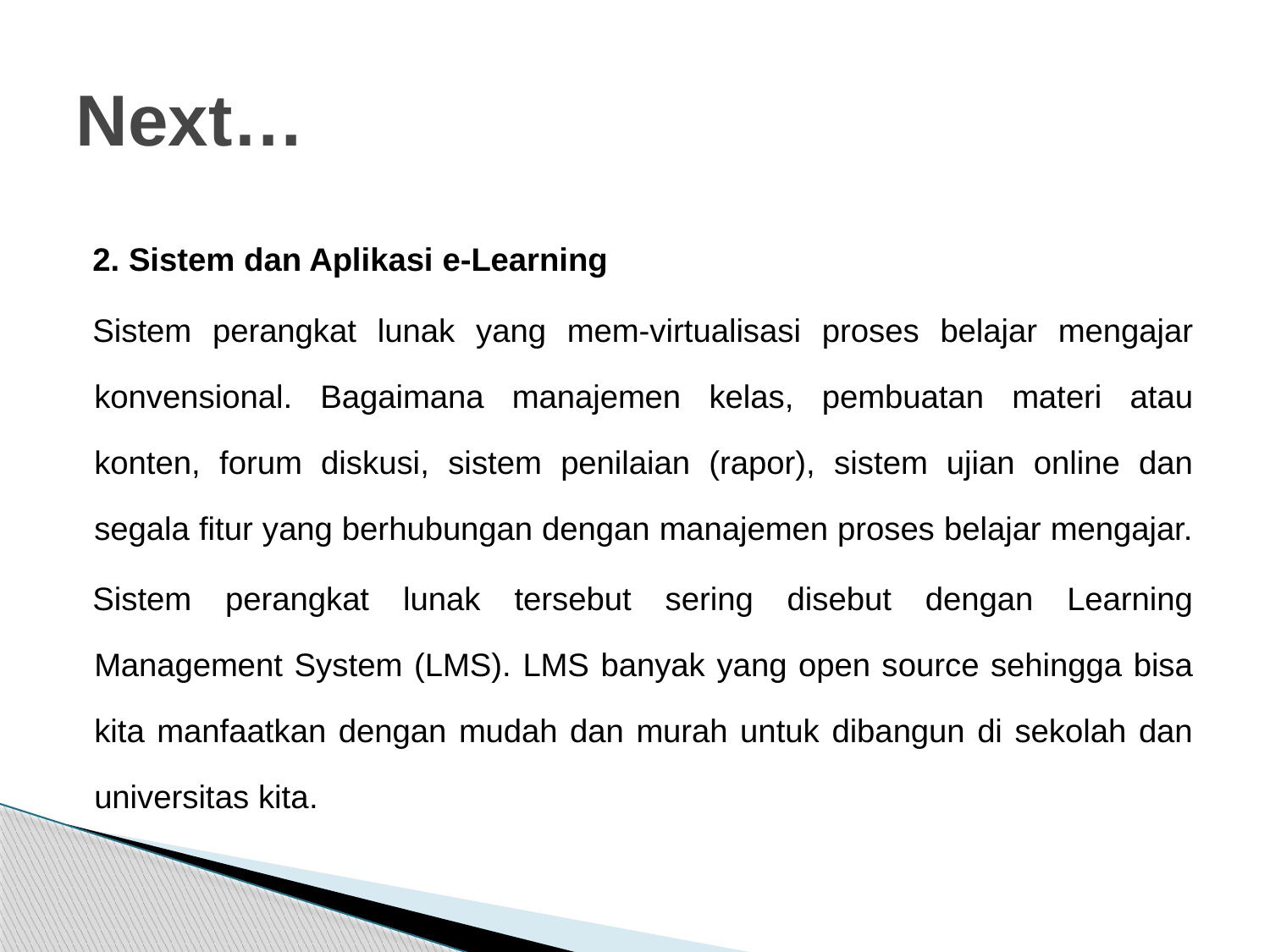

# Next…
2. Sistem dan Aplikasi e-Learning
Sistem perangkat lunak yang mem-virtualisasi proses belajar mengajar konvensional. Bagaimana manajemen kelas, pembuatan materi atau konten, forum diskusi, sistem penilaian (rapor), sistem ujian online dan segala fitur yang berhubungan dengan manajemen proses belajar mengajar.
Sistem perangkat lunak tersebut sering disebut dengan Learning Management System (LMS). LMS banyak yang open source sehingga bisa kita manfaatkan dengan mudah dan murah untuk dibangun di sekolah dan universitas kita.